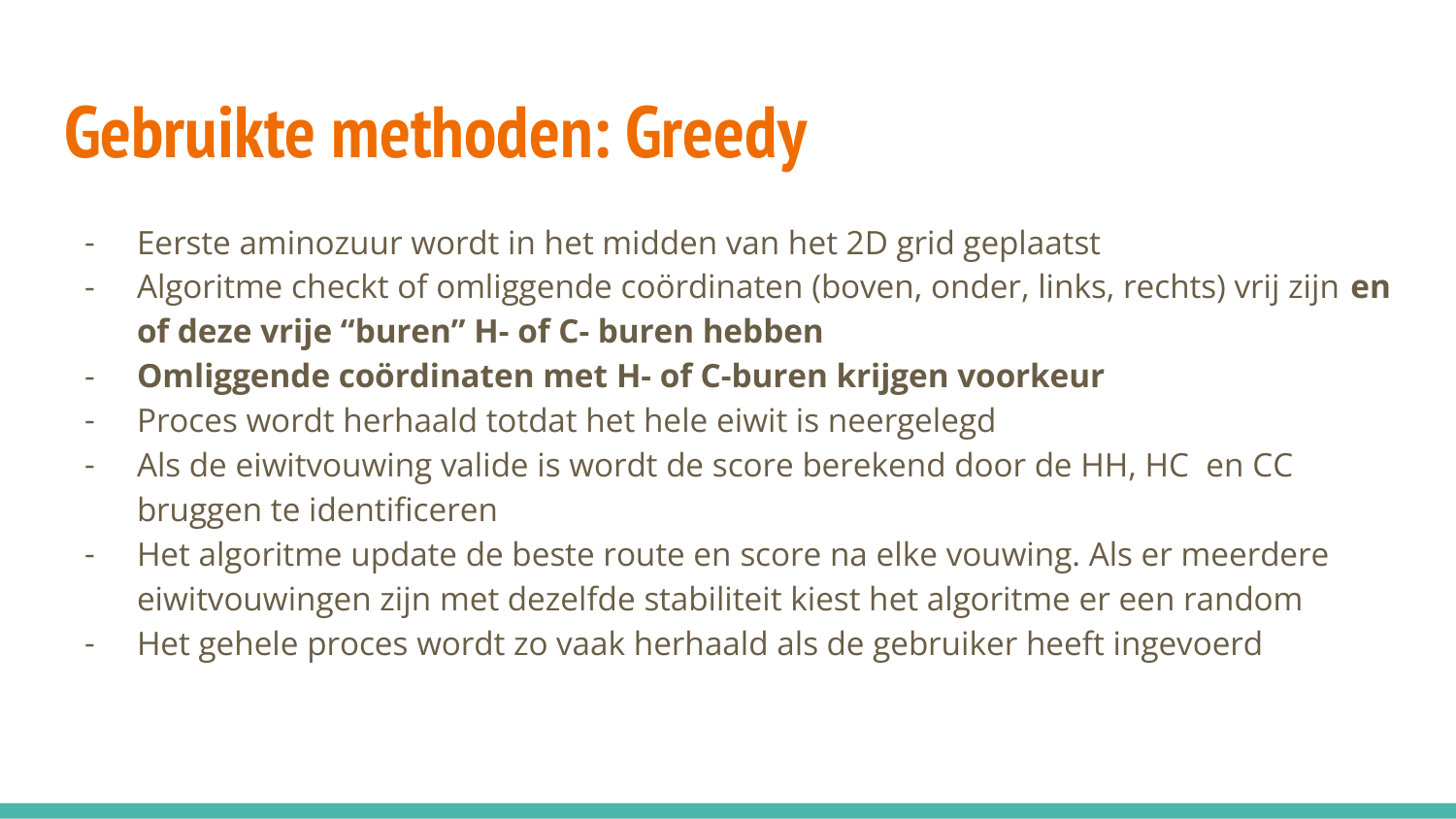

# Gebruikte methoden: Greedy

Eerste aminozuur wordt in het midden van het 2D grid geplaatst
Algoritme checkt of omliggende coördinaten (boven, onder, links, rechts) vrij zijn en of deze vrije “buren” H- of C- buren hebben
Omliggende coördinaten met H- of C-buren krijgen voorkeur
Proces wordt herhaald totdat het hele eiwit is neergelegd
Als de eiwitvouwing valide is wordt de score berekend door de HH, HC  en CC bruggen te identificeren
Het algoritme update de beste route en score na elke vouwing. Als er meerdere eiwitvouwingen zijn met dezelfde stabiliteit kiest het algoritme er een random
Het gehele proces wordt zo vaak herhaald als de gebruiker heeft ingevoerd